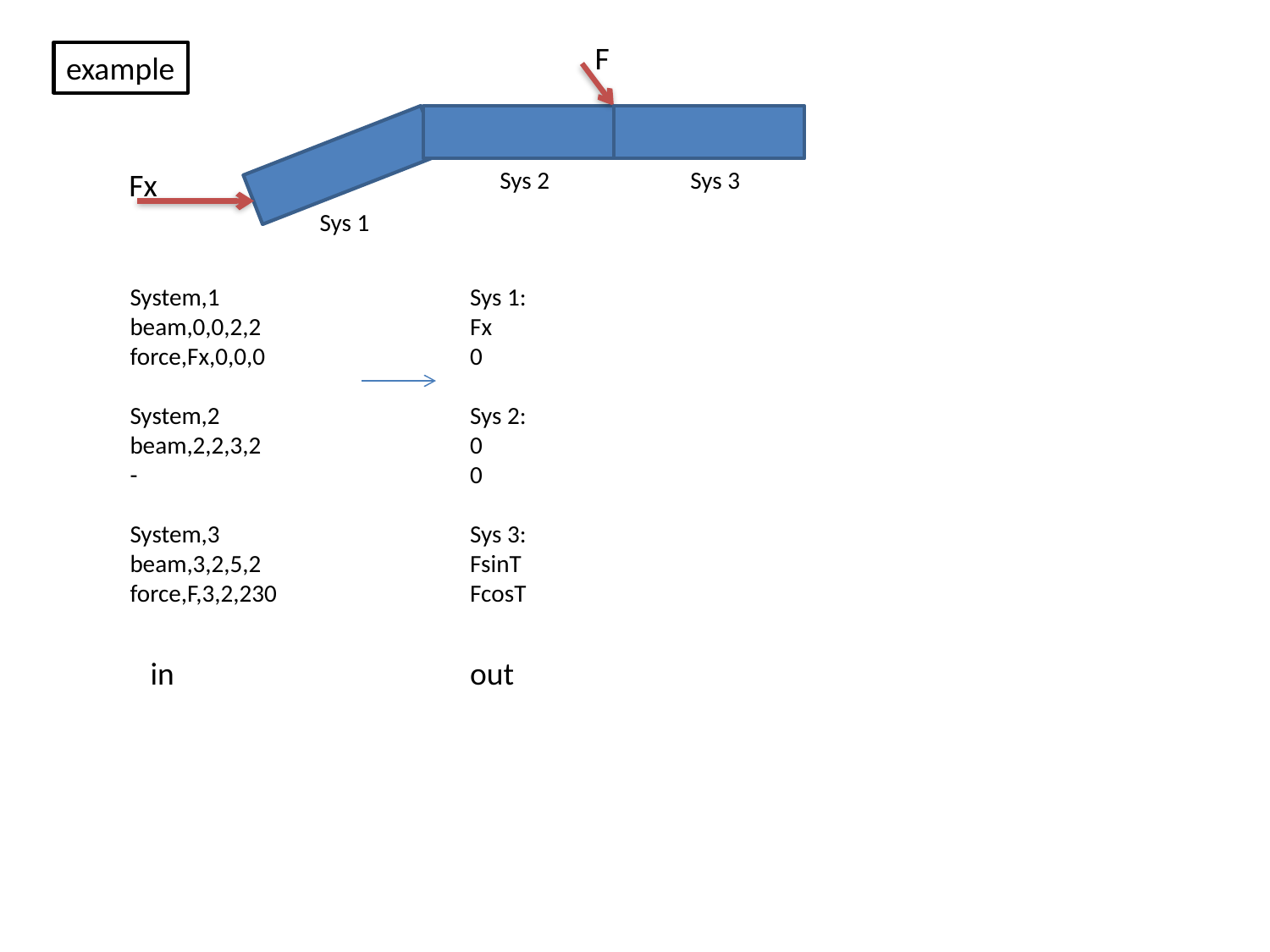

F
example

Fx
Sys 2
Sys 3
Sys 1
System,1
beam,0,0,2,2
force,Fx,0,0,0

System,2
beam,2,2,3,2
-

System,3
beam,3,2,5,2
force,F,3,2,230
Sys 1:
Fx
0

Sys 2:
0
0

Sys 3:
FsinT
FcosT
in
out